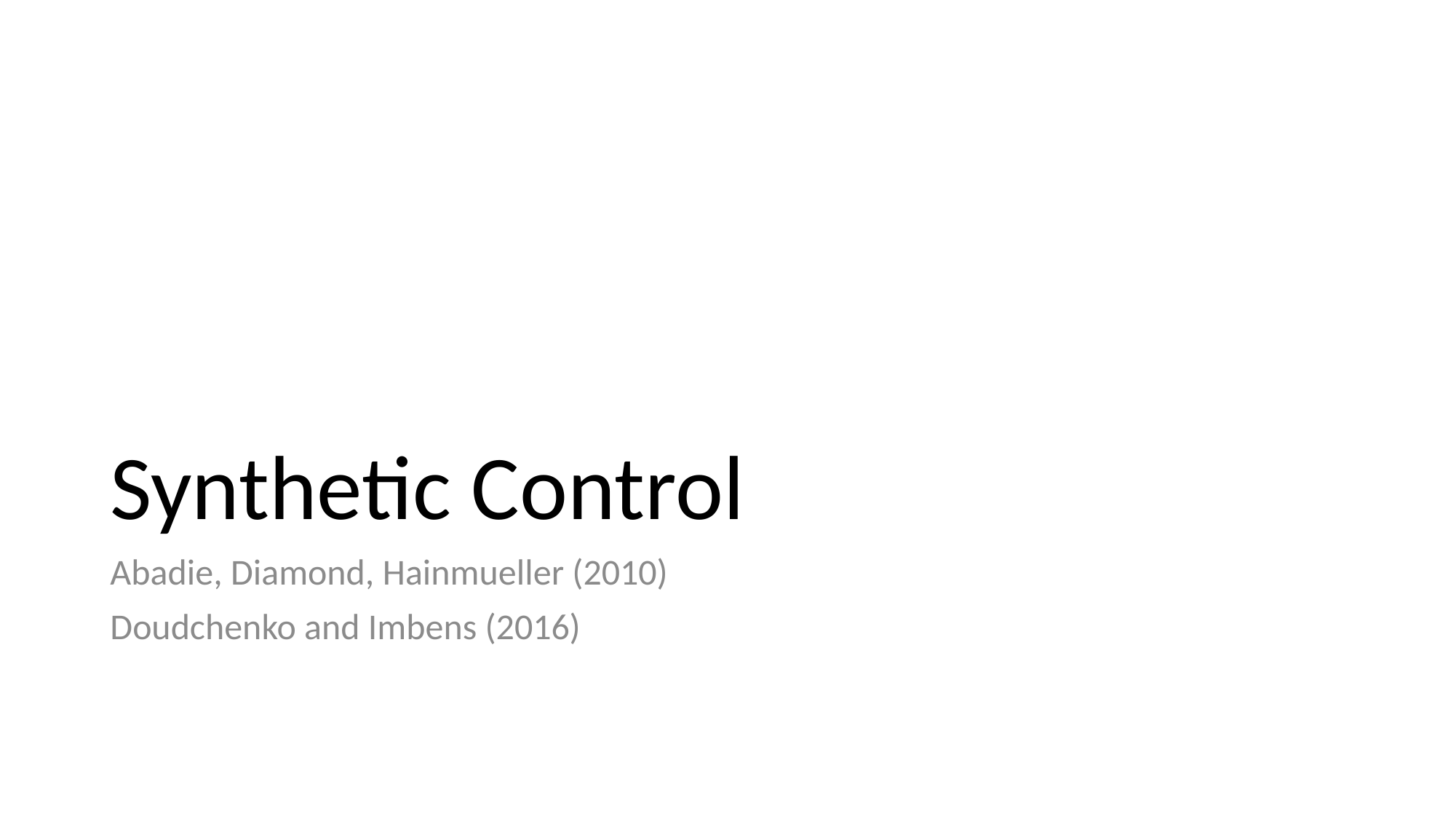

# Synthetic Control
Abadie, Diamond, Hainmueller (2010)
Doudchenko and Imbens (2016)